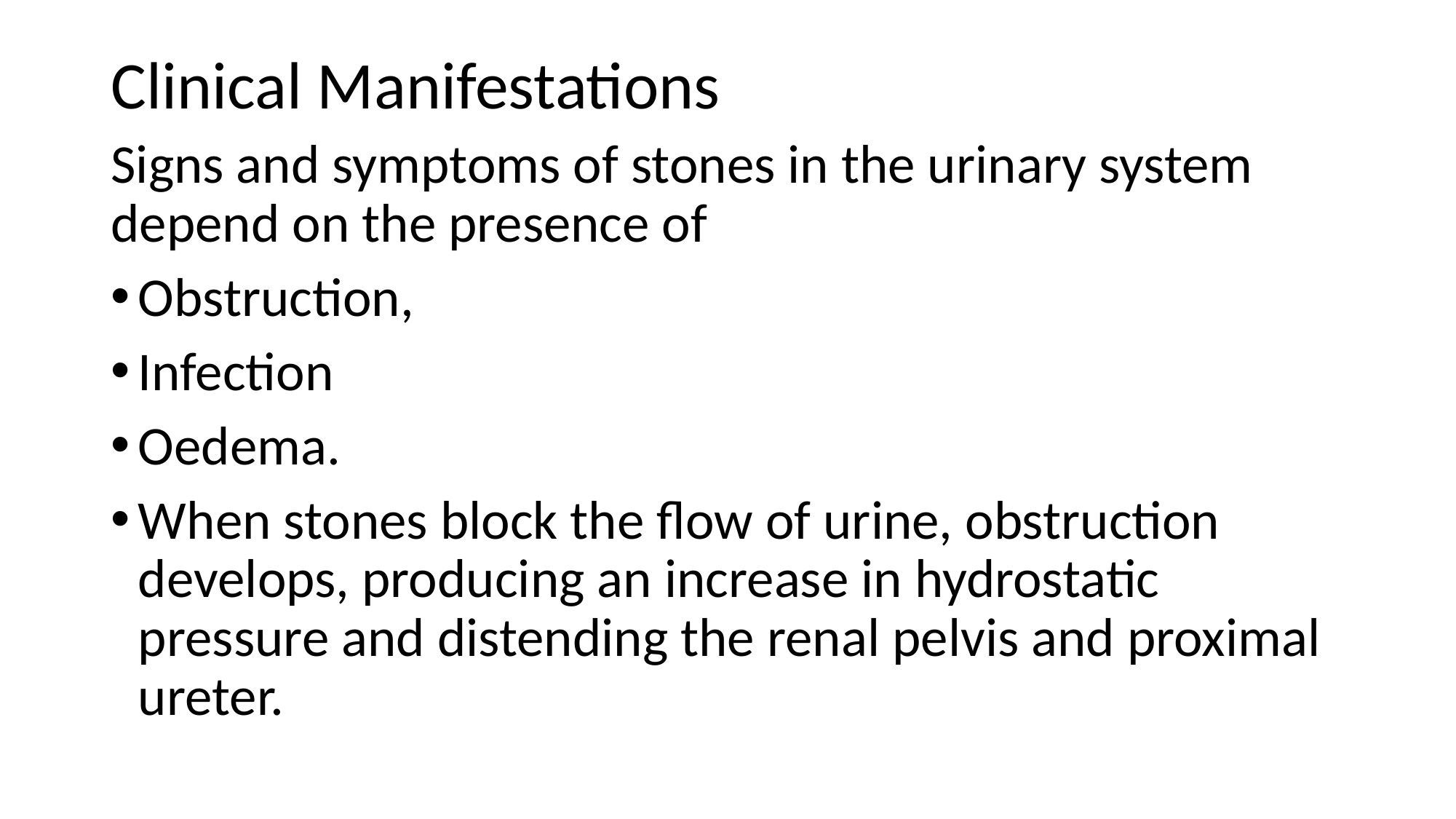

# Clinical Manifestations
Signs and symptoms of stones in the urinary system depend on the presence of
Obstruction,
Infection
Oedema.
When stones block the flow of urine, obstruction develops, producing an increase in hydrostatic pressure and distending the renal pelvis and proximal ureter.